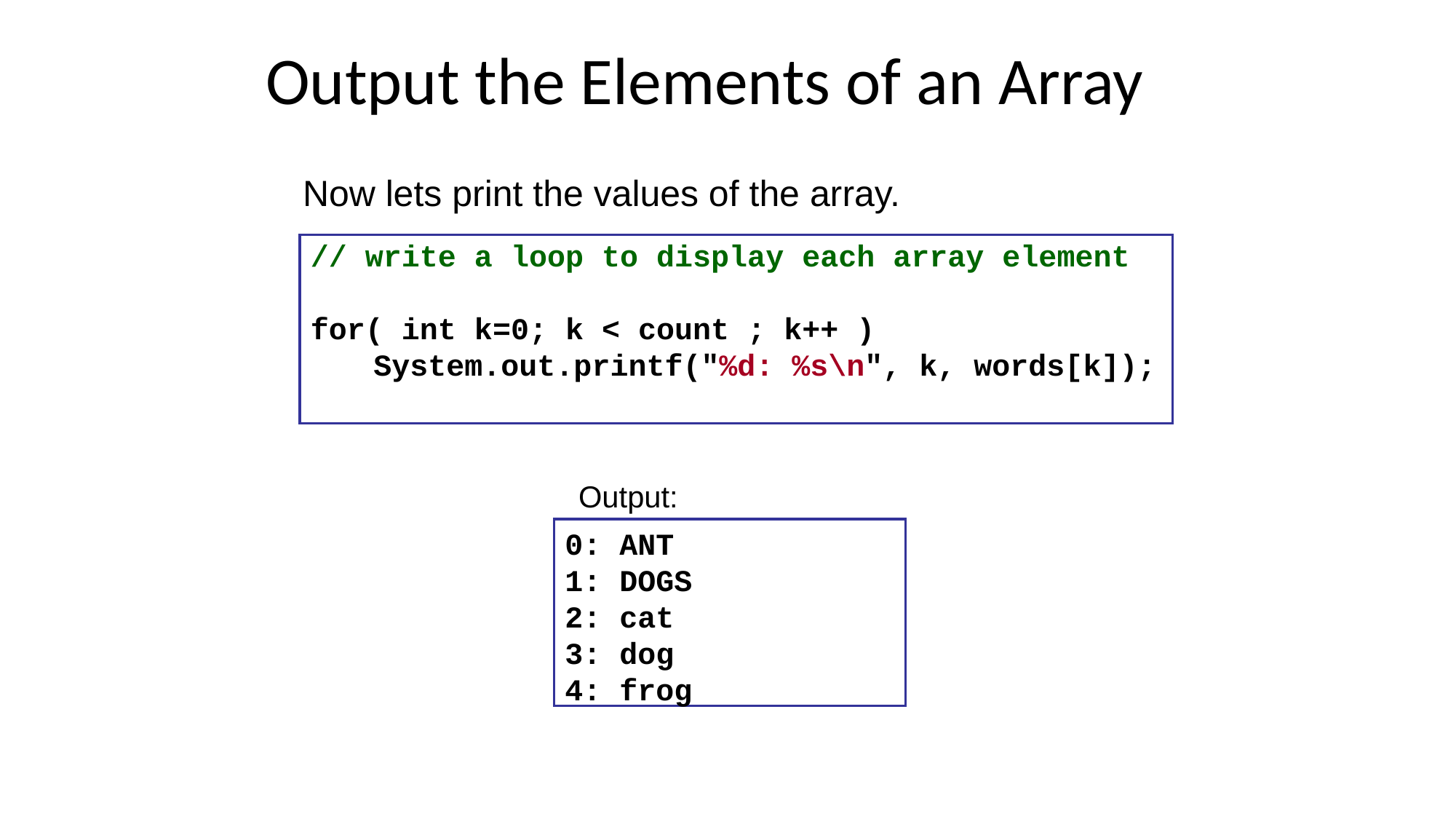

Output the Elements of an Array
Now lets print the values of the array.
// write a loop to display each array element

for( int k=0; k < count ; k++ )
System.out.printf("%d: %s\n", k, words[k]);
Output:
0: ANT
1: DOGS
2: cat
3: dog
4: frog